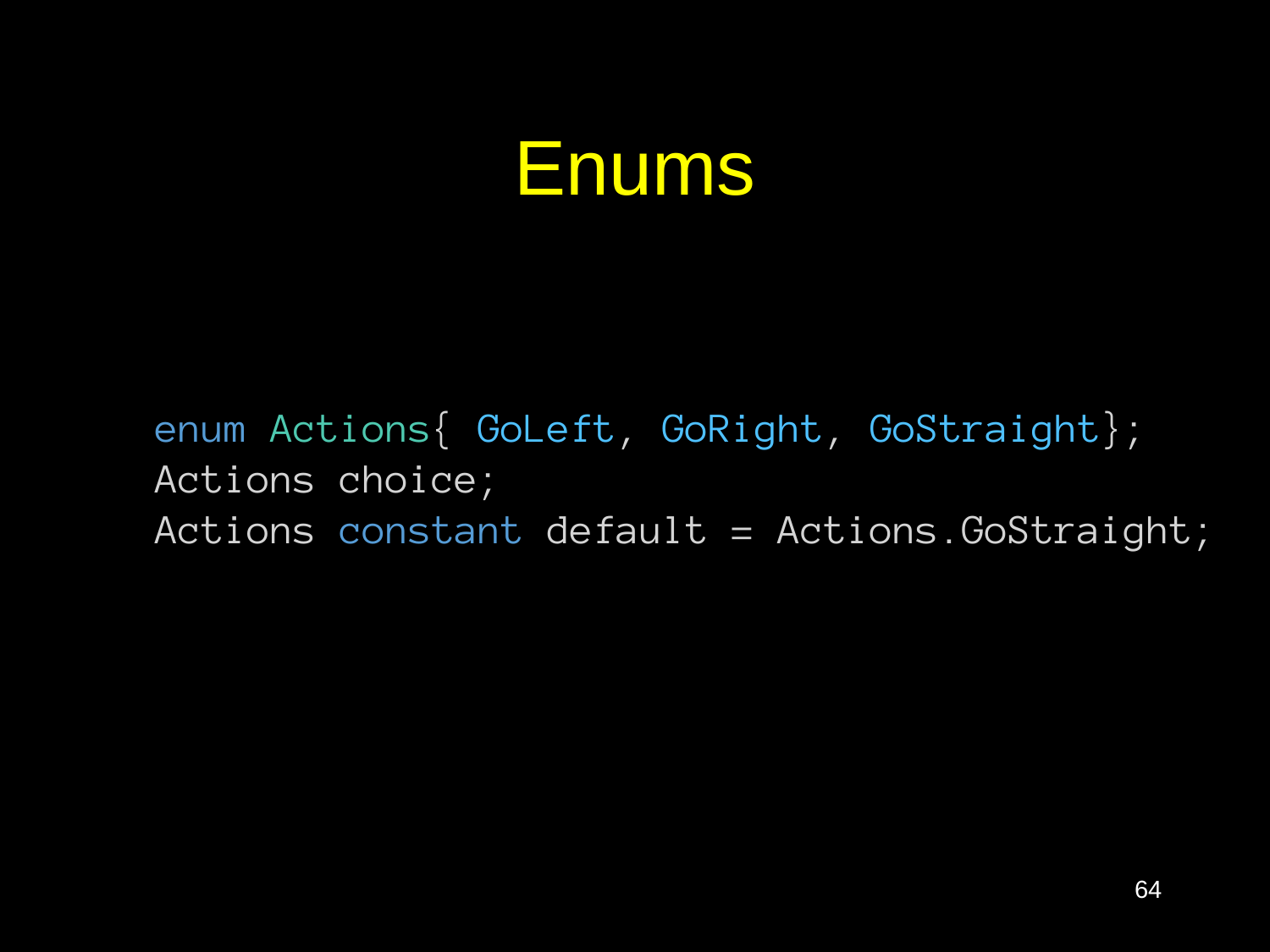

# Enums
enum Actions{ GoLeft, GoRight, GoStraight};
Actions choice;
Actions constant default = Actions.GoStraight;
64